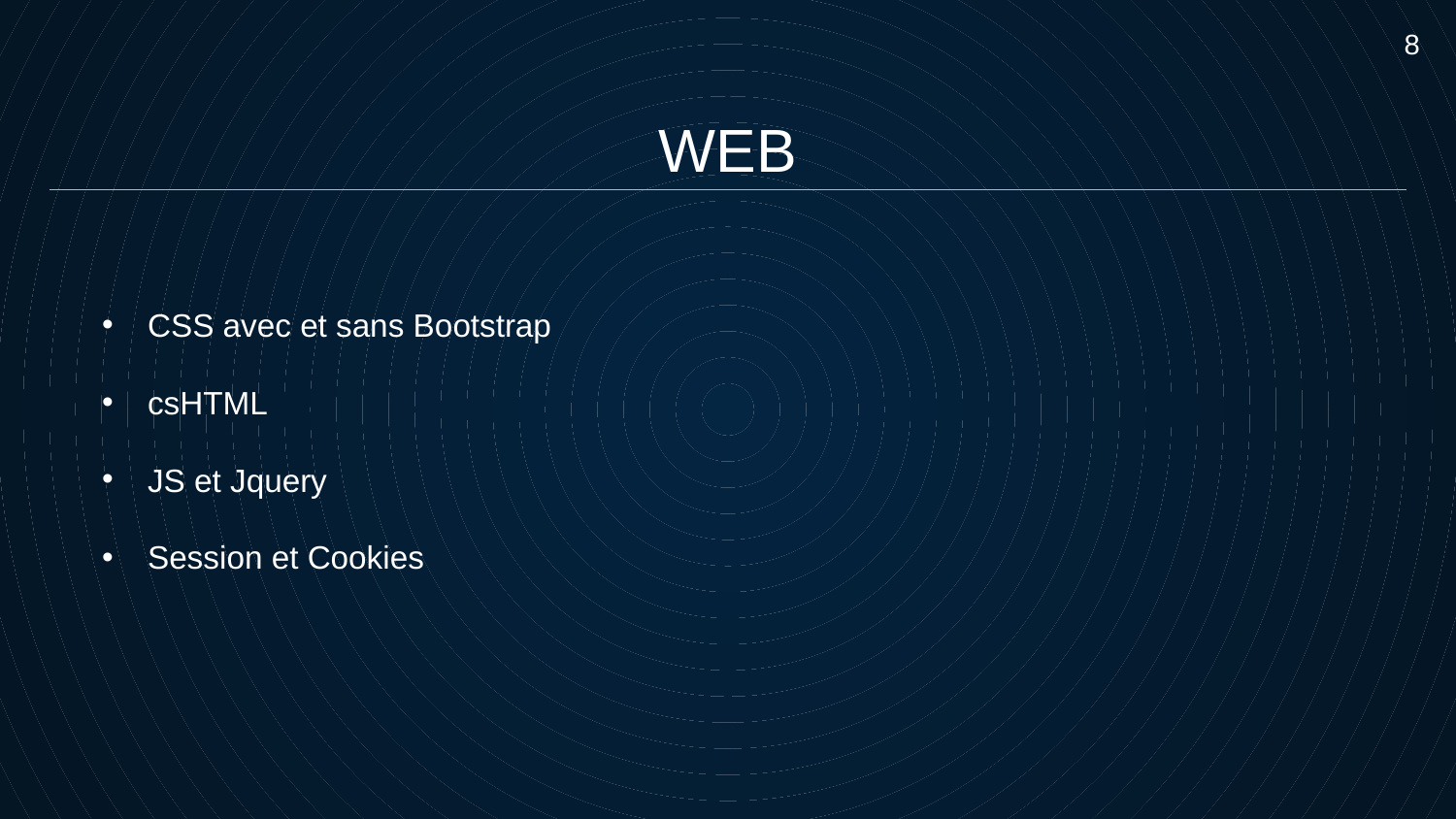

8
WEB
CSS avec et sans Bootstrap
csHTML
JS et Jquery
Session et Cookies